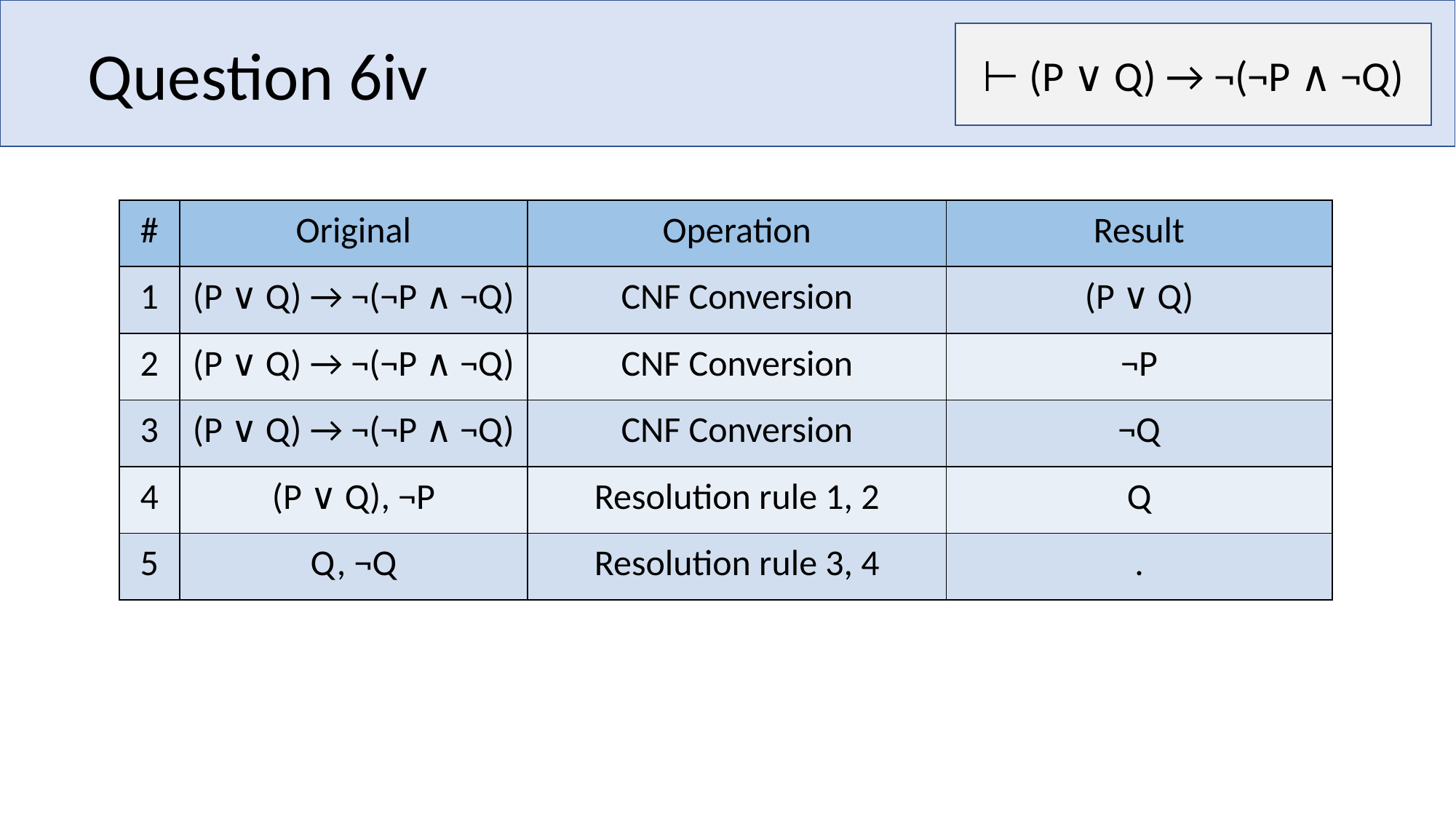

# Question 6iv

⊢ (P ∨ Q) → ¬(¬P ∧ ¬Q)
| # | Original | Operation | Result |
| --- | --- | --- | --- |
| 1 | (P ∨ Q) → ¬(¬P ∧ ¬Q) | CNF Conversion | (P ∨ Q) |
| 2 | (P ∨ Q) → ¬(¬P ∧ ¬Q) | CNF Conversion | ¬P |
| 3 | (P ∨ Q) → ¬(¬P ∧ ¬Q) | CNF Conversion | ¬Q |
| 4 | (P ∨ Q), ¬P | Resolution rule 1, 2 | Q |
| 5 | Q, ¬Q | Resolution rule 3, 4 | . |